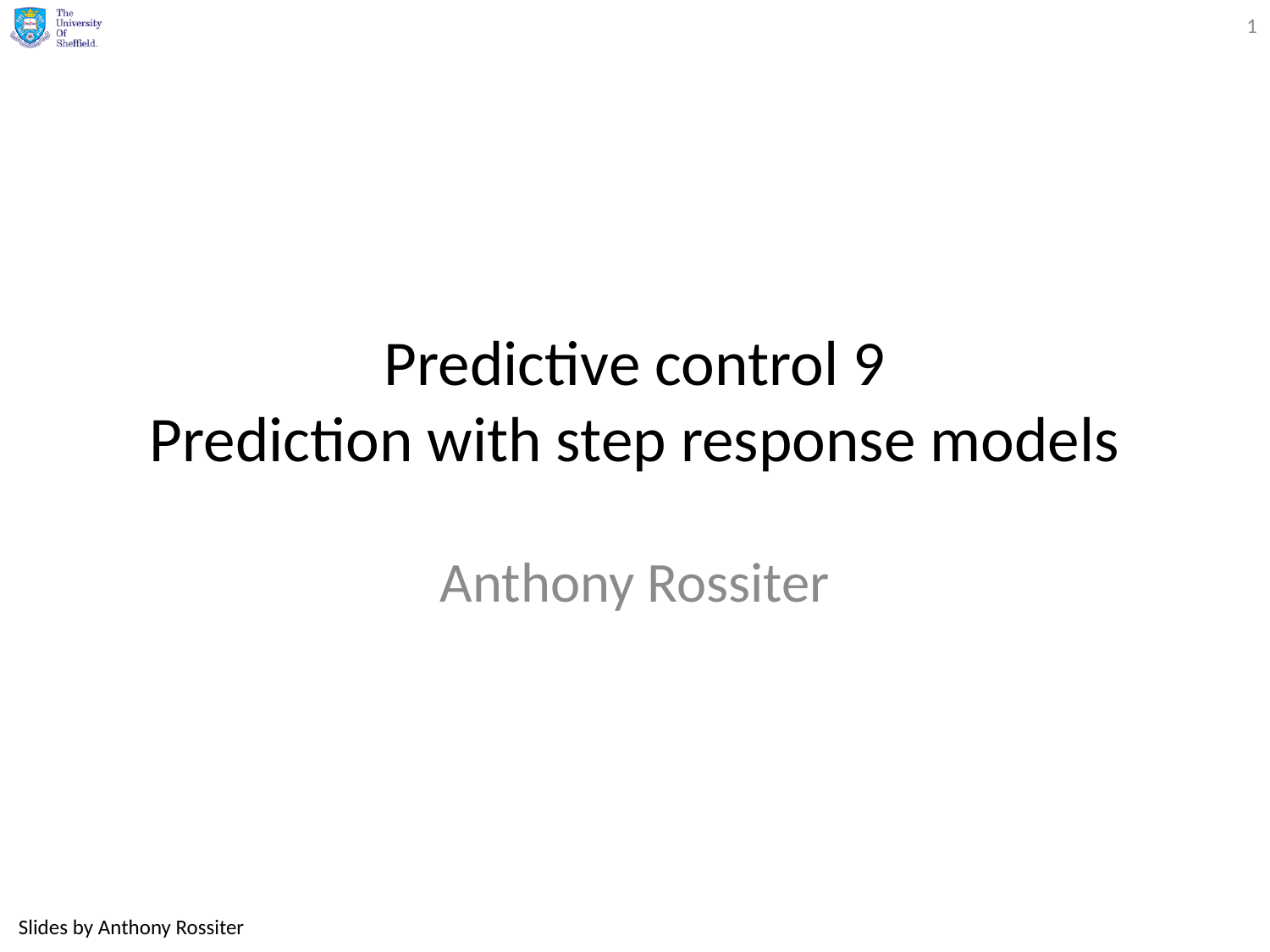

1
# Predictive control 9 Prediction with step response models
Anthony Rossiter
Slides by Anthony Rossiter